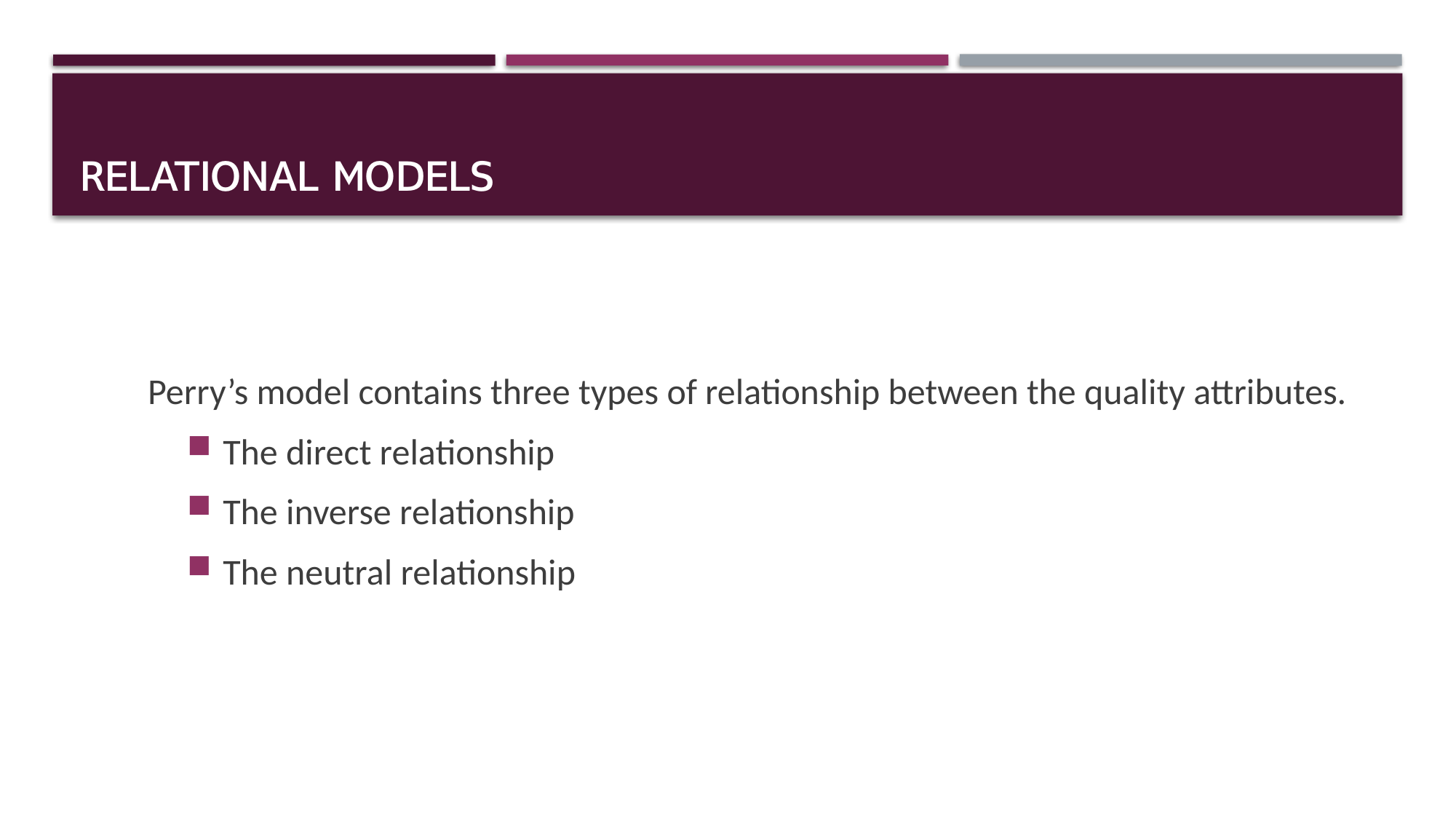

# Relational models
Perry’s model contains three types of relationship between the quality attributes.
The direct relationship
The inverse relationship
The neutral relationship